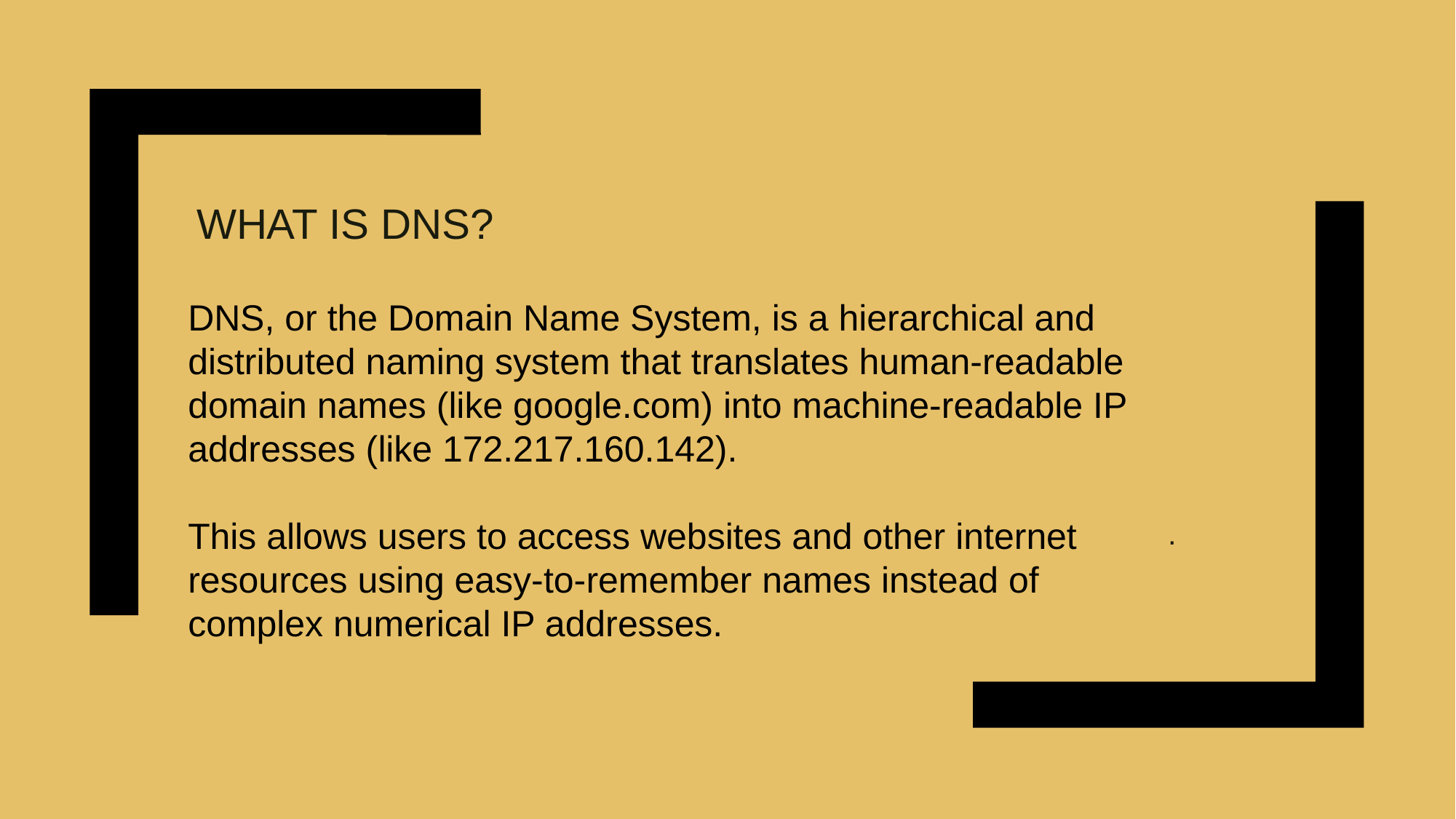

WHAT IS DNS?
# .
DNS, or the Domain Name System, is a hierarchical and distributed naming system that translates human-readable domain names (like google.com) into machine-readable IP addresses (like 172.217.160.142).

This allows users to access websites and other internet resources using easy-to-remember names instead of complex numerical IP addresses.